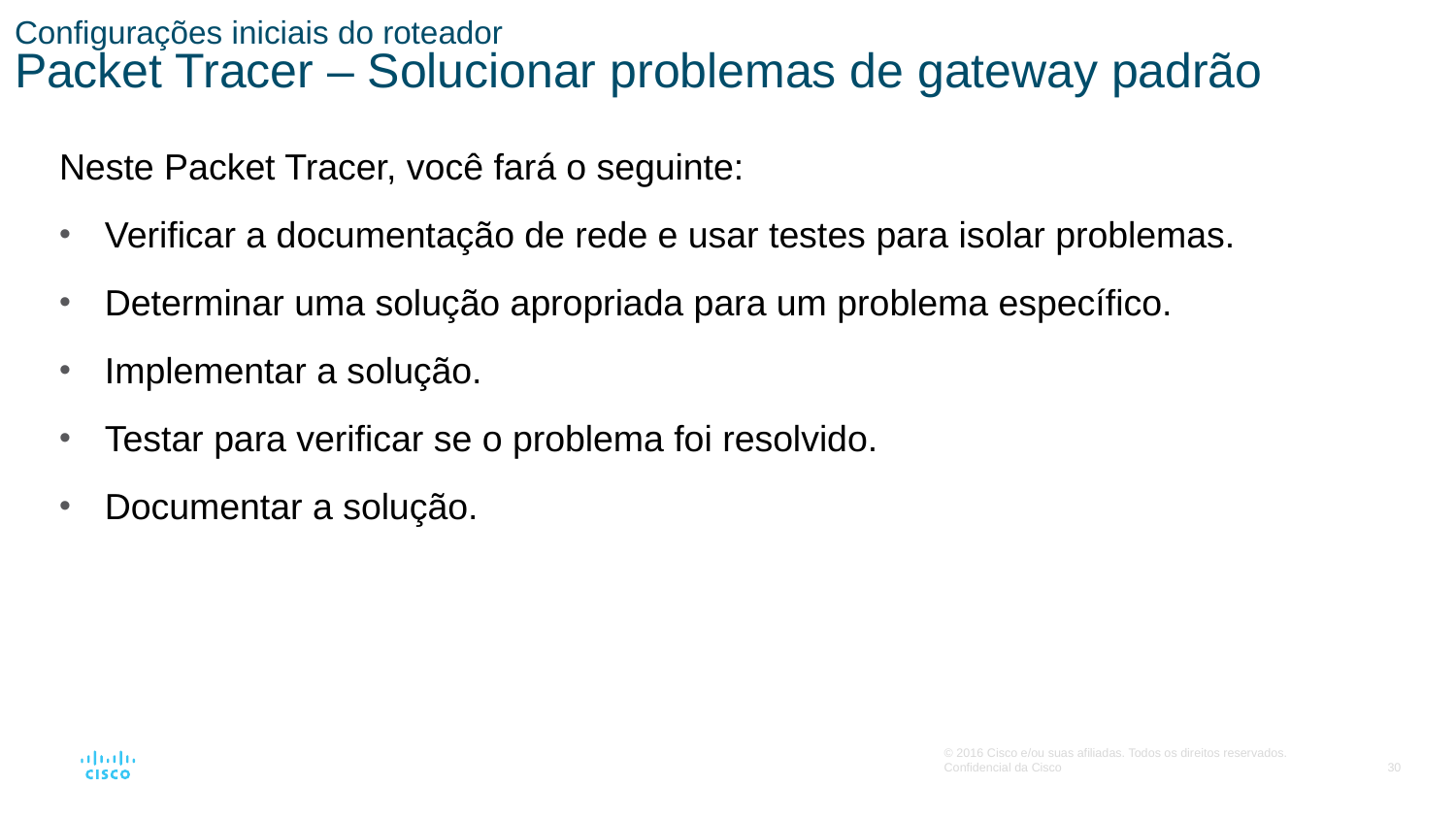

# Configurações iniciais do roteador Packet Tracer – Solucionar problemas de gateway padrão
Neste Packet Tracer, você fará o seguinte:
Verificar a documentação de rede e usar testes para isolar problemas.
Determinar uma solução apropriada para um problema específico.
Implementar a solução.
Testar para verificar se o problema foi resolvido.
Documentar a solução.